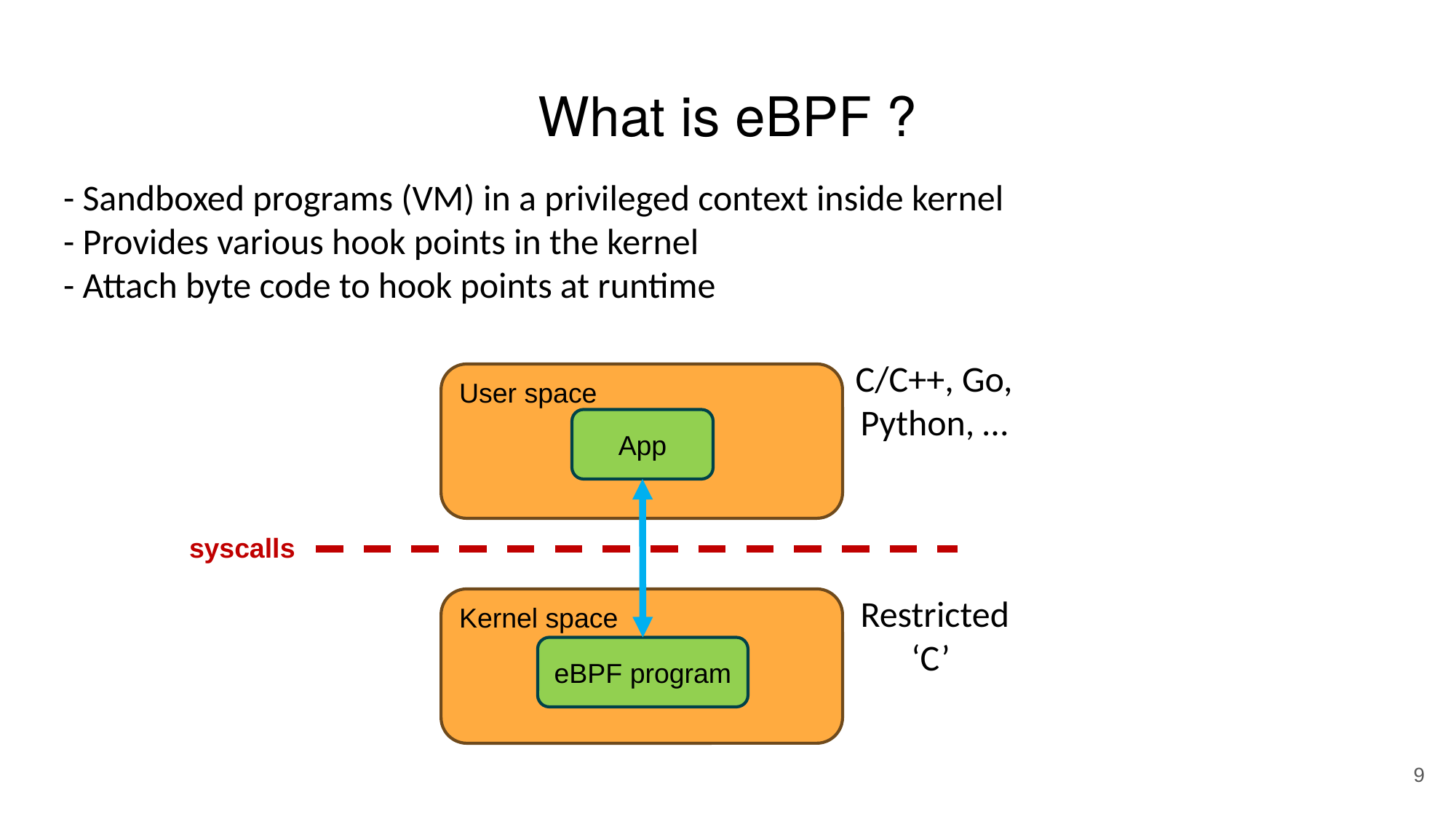

# What is eBPF ?
- Sandboxed programs (VM) in a privileged context inside kernel
- Provides various hook points in the kernel
- Attach byte code to hook points at runtime

User space

C/C++, Go, Python, …
App
syscalls

Kernel space

Restricted ‘C’
eBPF program
9